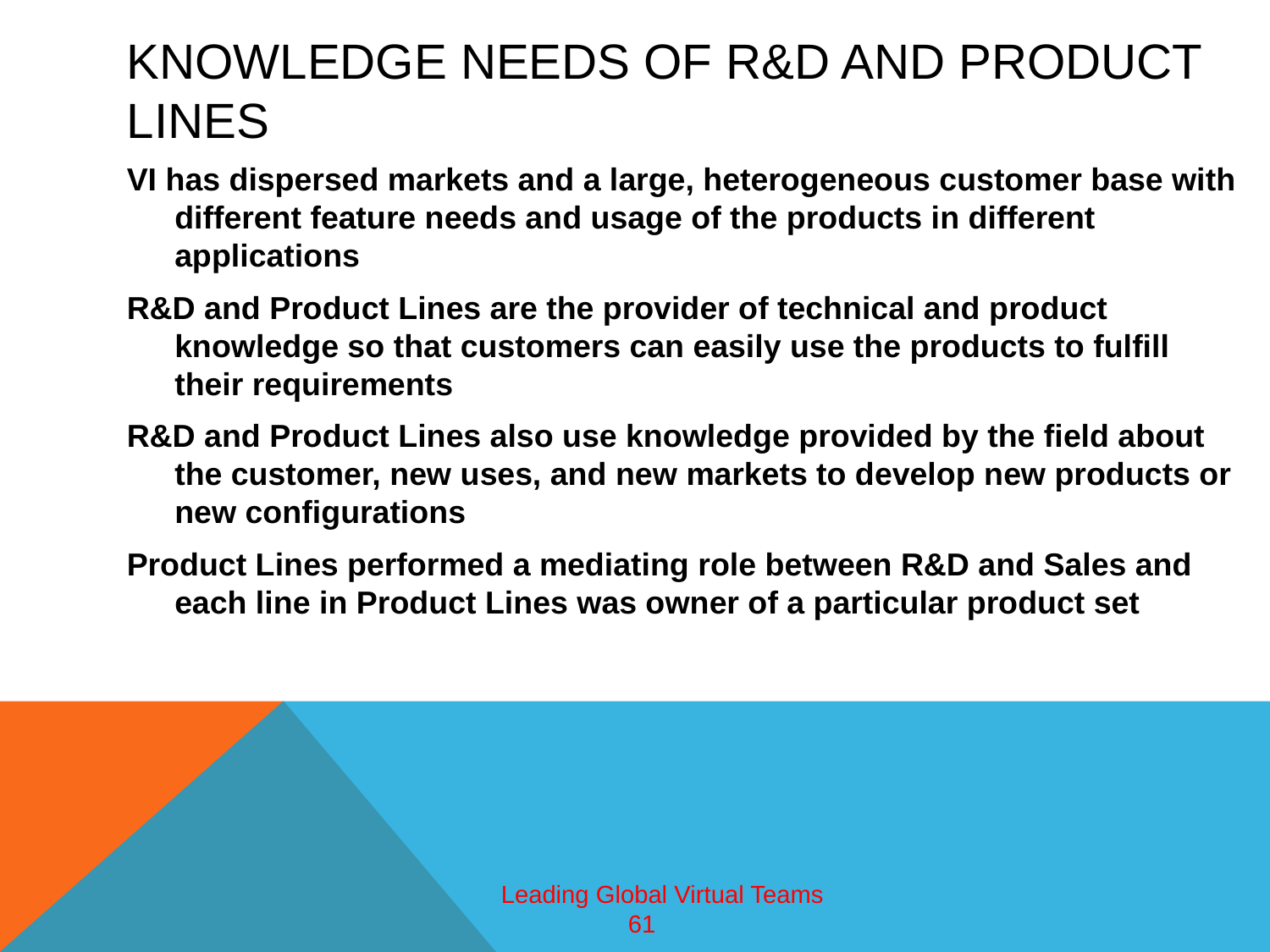

# Knowledge needs of R&D and Product Lines
VI has dispersed markets and a large, heterogeneous customer base with different feature needs and usage of the products in different applications
R&D and Product Lines are the provider of technical and product knowledge so that customers can easily use the products to fulfill their requirements
R&D and Product Lines also use knowledge provided by the field about the customer, new uses, and new markets to develop new products or new configurations
Product Lines performed a mediating role between R&D and Sales and each line in Product Lines was owner of a particular product set